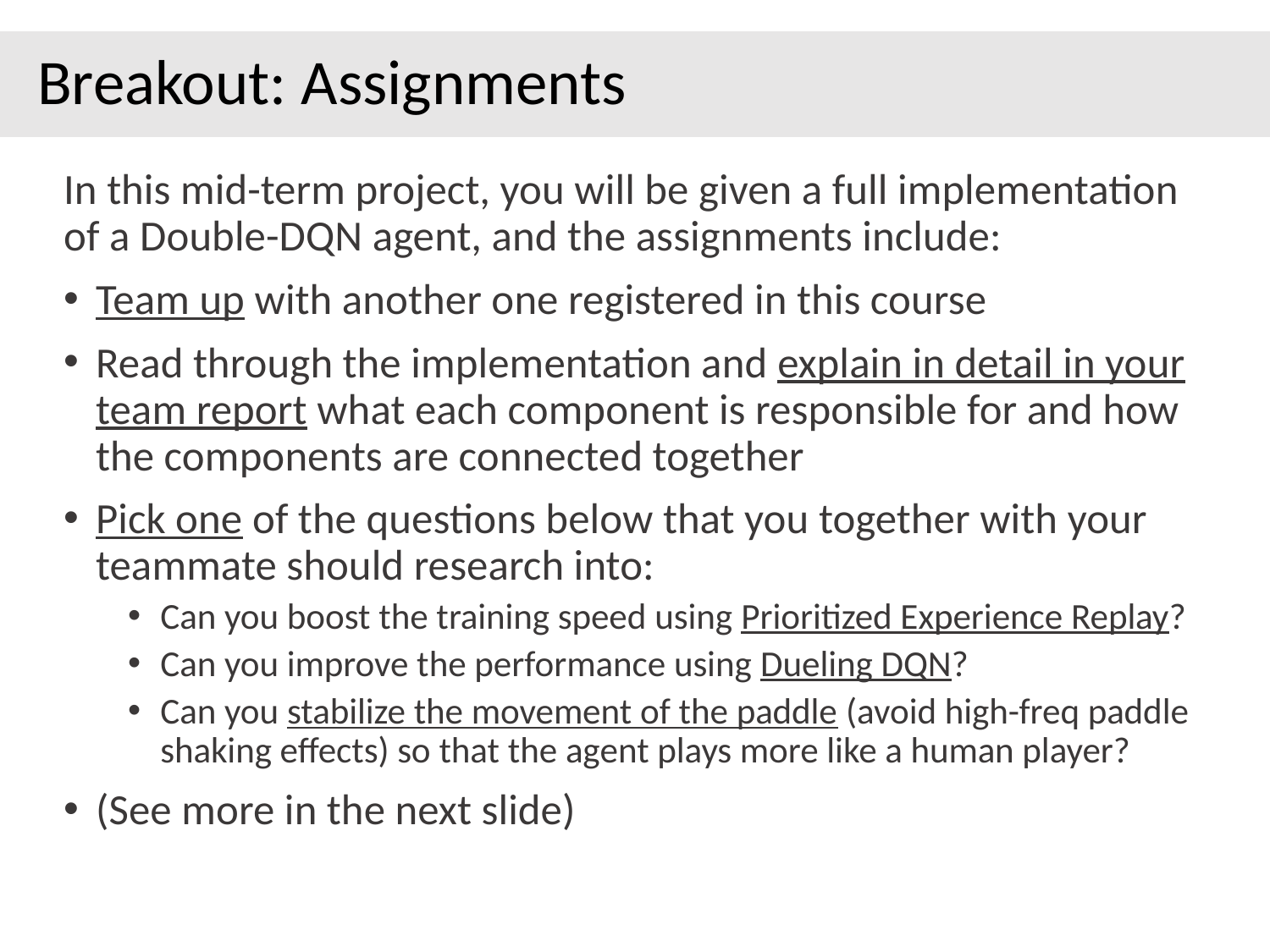

# Breakout: Assignments
In this mid-term project, you will be given a full implementation of a Double-DQN agent, and the assignments include:
Team up with another one registered in this course
Read through the implementation and explain in detail in your team report what each component is responsible for and how the components are connected together
Pick one of the questions below that you together with your teammate should research into:
Can you boost the training speed using Prioritized Experience Replay?
Can you improve the performance using Dueling DQN?
Can you stabilize the movement of the paddle (avoid high-freq paddle shaking effects) so that the agent plays more like a human player?
(See more in the next slide)